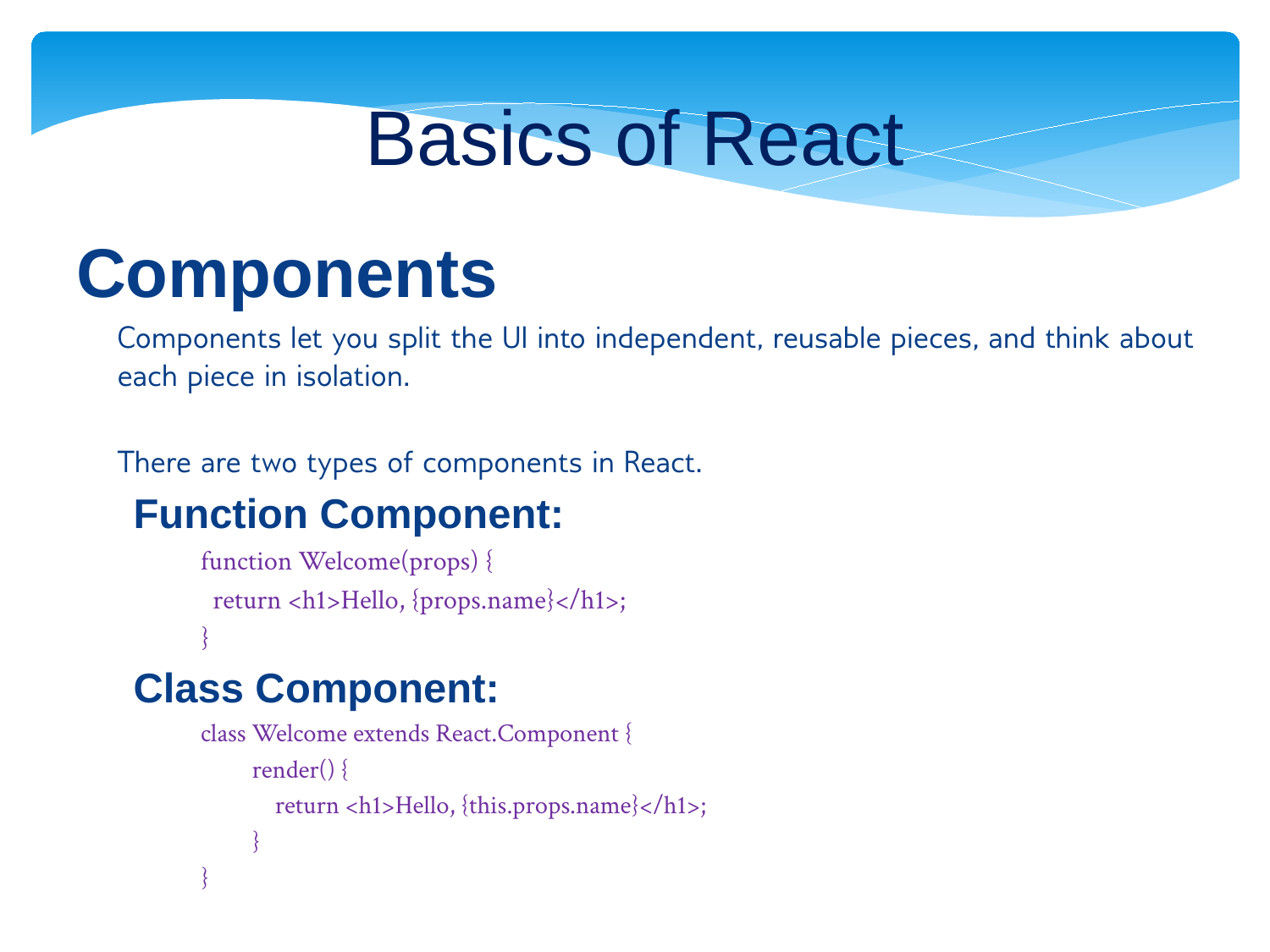

Basics of React
Components
Components let you split the UI into independent, reusable pieces, and think about each piece in isolation.

There are two types of components in React.
     Function Component:
	function Welcome(props) {
	  return <h1>Hello, {props.name}</h1>;
	}
     Class Component:
    	class Welcome extends React.Component {
	         render() {
	             return <h1>Hello, {this.props.name}</h1>;
	         }
	}